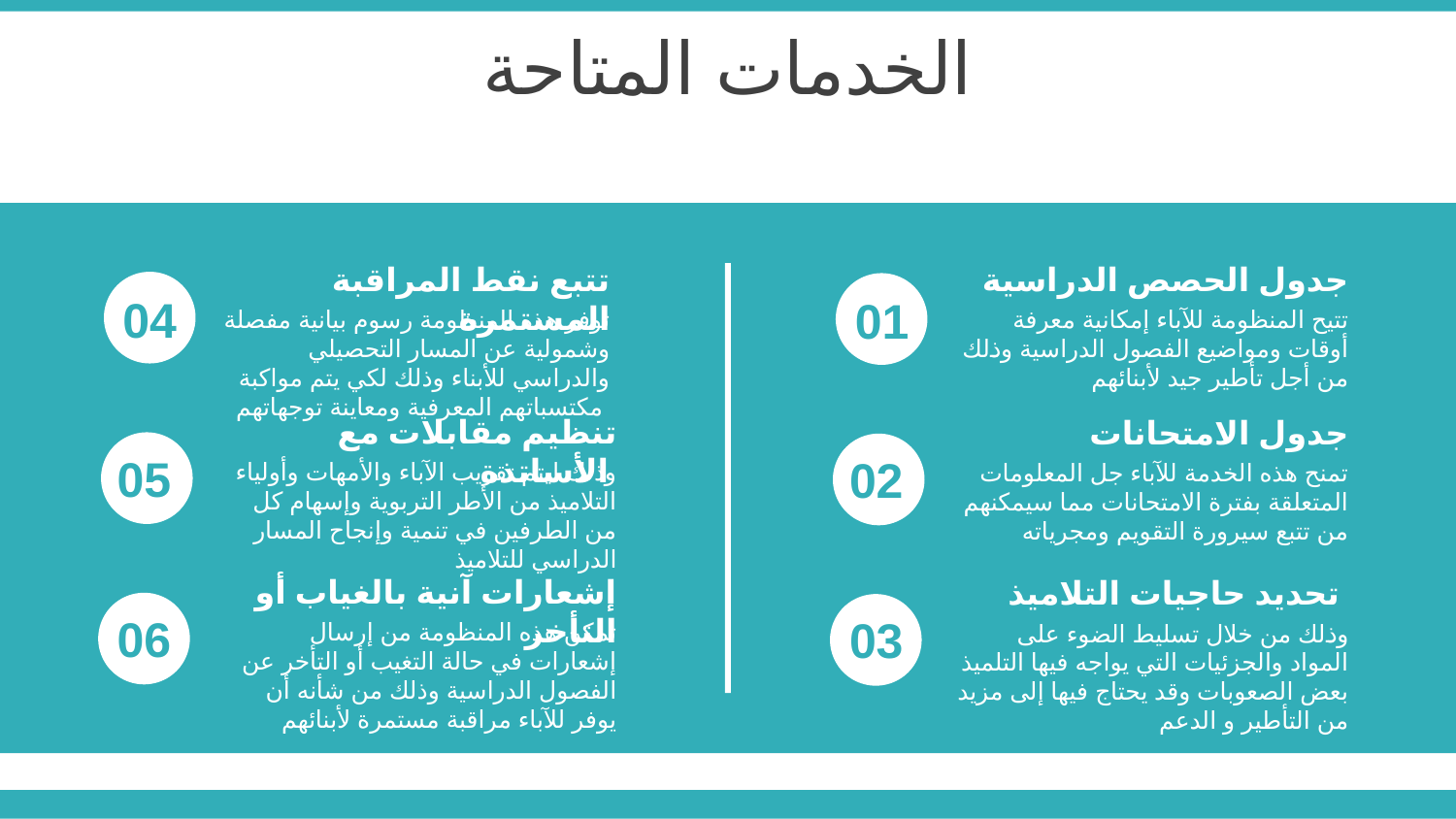

الخدمات المتاحة

تتبع نقط المراقبة المستمرة
توفر هذه المنظومة رسوم بيانية مفصلة وشمولية عن المسار التحصيلي والدراسي للأبناء وذلك لكي يتم مواكبة مكتسباتهم المعرفية ومعاينة توجهاتهم
جدول الحصص الدراسية
تتيح المنظومة للآباء إمكانية معرفة أوقات ومواضيع الفصول الدراسية وذلك من أجل تأطير جيد لأبنائهم

04
01
تنظيم مقابلات مع الأساتذة
وذلك ليتم تقريب الآباء والأمهات وأولياء التلاميذ من الأطر التربوية وإسهام كل من الطرفين في تنمية وإنجاح المسار الدراسي للتلاميذ
جدول الامتحانات

تمنح هذه الخدمة للآباء جل المعلومات المتعلقة بفترة الامتحانات مما سيمكنهم من تتبع سيرورة التقويم ومجرياته

05
02
إشعارات آنية بالغياب أو التأخر

تمكن هذه المنظومة من إرسال إشعارات في حالة التغيب أو التأخر عن الفصول الدراسية وذلك من شأنه أن يوفر للآباء مراقبة مستمرة لأبنائهم
تحديد حاجيات التلاميذ
وذلك من خلال تسليط الضوء على المواد والجزئيات التي يواجه فيها التلميذ بعض الصعوبات وقد يحتاج فيها إلى مزيد من التأطير و الدعم

06
03